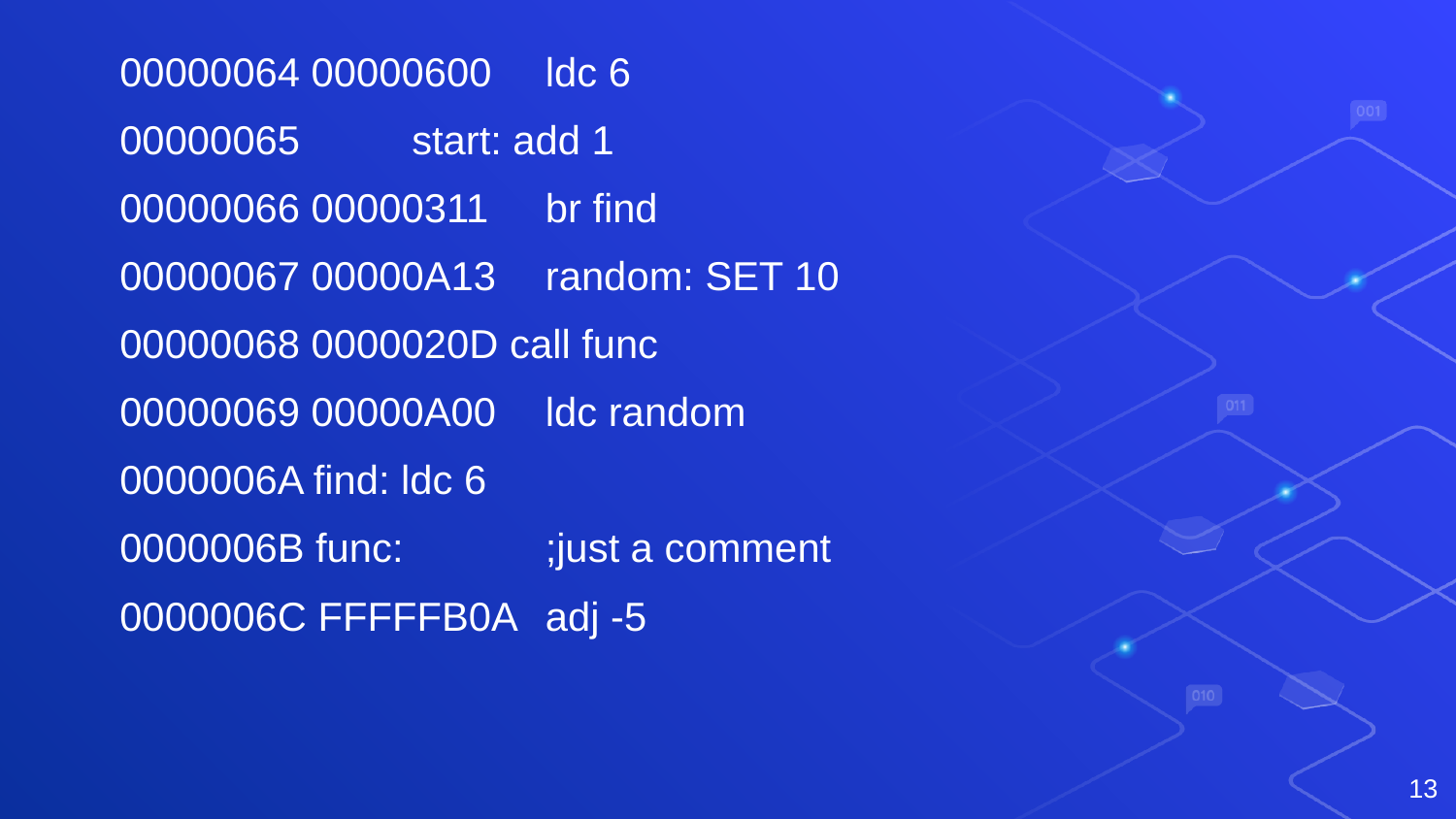

00000064 00000600 	ldc 6
 00000065          start: add 1
 00000066 00000311 	br find
 00000067 00000A13 	random: SET 10
 00000068 0000020D call func
 00000069 00000A00 	ldc random
 0000006A find: ldc 6
 0000006B func:	;just a comment
 0000006C FFFFFB0A 	adj -5
13